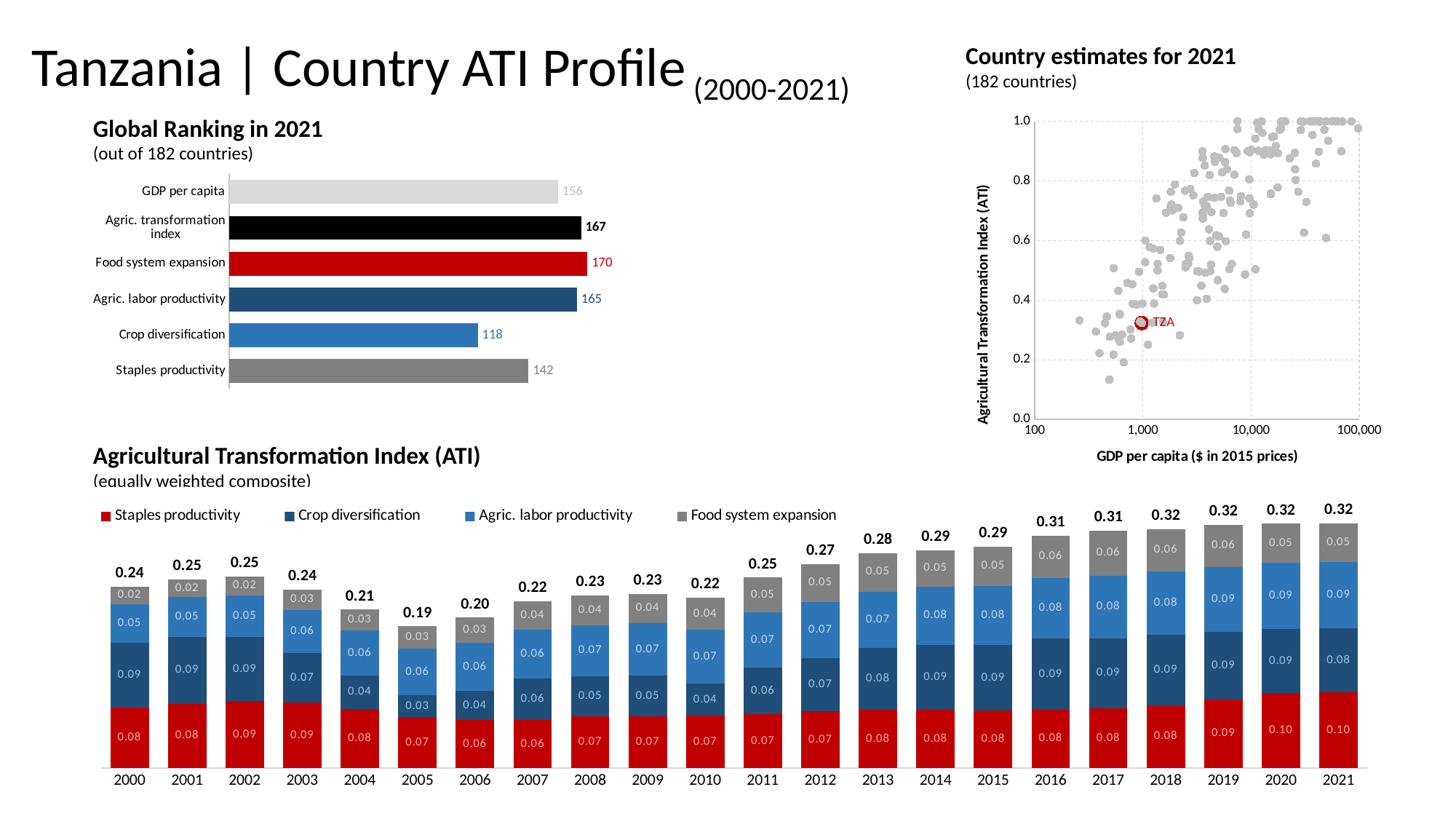

# Tanzania | Country ATI Profile (2000-2021)
Country estimates for 2021
(182 countries)

### Chart

| Category | All countries | FTF focus countries |
|---|---|---|
Global Ranking in 2021
(out of 182 countries)

### Chart

| Category |  |
|---|---|
| Staples productivity | 142.0 |
| Crop diversification | 118.0 |
| Agric. labor productivity | 165.0 |
| Food system expansion | 170.0 |
| Agric. transformation index | 167.0 |
| GDP per capita | 156.0 |
Agricultural Transformation Index (ATI)
(equally weighted composite)

### Chart

| Category | Staples productivity | Crop diversification | Agric. labor productivity | Food system expansion | Agric. transformation index |
|---|---|---|---|---|---|
| 2000 | 0.079551525 | 0.085818625 | 0.05082705 | 0.02345955 | 0.23965674999999997 |
| 2001 | 0.084831425 | 0.08845115 | 0.05260945 | 0.02296645 | 0.248858475 |
| 2002 | 0.088260975 | 0.085017275 | 0.05486595 | 0.024848075 | 0.25299227500000004 |
| 2003 | 0.0865351 | 0.0654469 | 0.05624925 | 0.027578 | 0.23580925 |
| 2004 | 0.07838275 | 0.0436922 | 0.059442325 | 0.027863475 | 0.20938075 |
| 2005 | 0.067313375 | 0.02852675 | 0.062084425 | 0.029334725 | 0.187259275 |
| 2006 | 0.063114625 | 0.038401475 | 0.0637706 | 0.0335748 | 0.19886150000000002 |
| 2007 | 0.063476575 | 0.055103125 | 0.064308625 | 0.03750205 | 0.220390375 |
| 2008 | 0.068140675 | 0.05314675 | 0.067634675 | 0.038840425 | 0.227762525 |
| 2009 | 0.068656025 | 0.05299605 | 0.06993085 | 0.038618375 | 0.23020130000000003 |
| 2010 | 0.0693301 | 0.041958775 | 0.071217325 | 0.0423678 | 0.22487400000000002 |
| 2011 | 0.07073235 | 0.062001225 | 0.07278585 | 0.04625915 | 0.251778575 |
| 2012 | 0.074810975 | 0.07078995 | 0.07352095 | 0.05002385 | 0.269145725 |
| 2013 | 0.07661955 | 0.08232635 | 0.0741596 | 0.0506993 | 0.2838048 |
| 2014 | 0.07677515 | 0.0857861 | 0.076775325 | 0.048455375 | 0.28779195 |
| 2015 | 0.0762507 | 0.08574905 | 0.078619 | 0.051475975 | 0.292094725 |
| 2016 | 0.077014875 | 0.093847675 | 0.080045825 | 0.05586805 | 0.306776425 |
| 2017 | 0.078424125 | 0.0931219 | 0.082157125 | 0.05968985 | 0.313393 |
| 2018 | 0.082995775 | 0.09285475 | 0.08400395 | 0.05568655 | 0.315541025 |
| 2019 | 0.09067895 | 0.0894221 | 0.085422775 | 0.055533175 | 0.321057 |
| 2020 | 0.09870465 | 0.08527275 | 0.08731105 | 0.051236525 | 0.322524975 |
| 2021 | 0.10013495 | 0.08422645 | 0.0876546 | 0.051283775 | 0.323299775 |